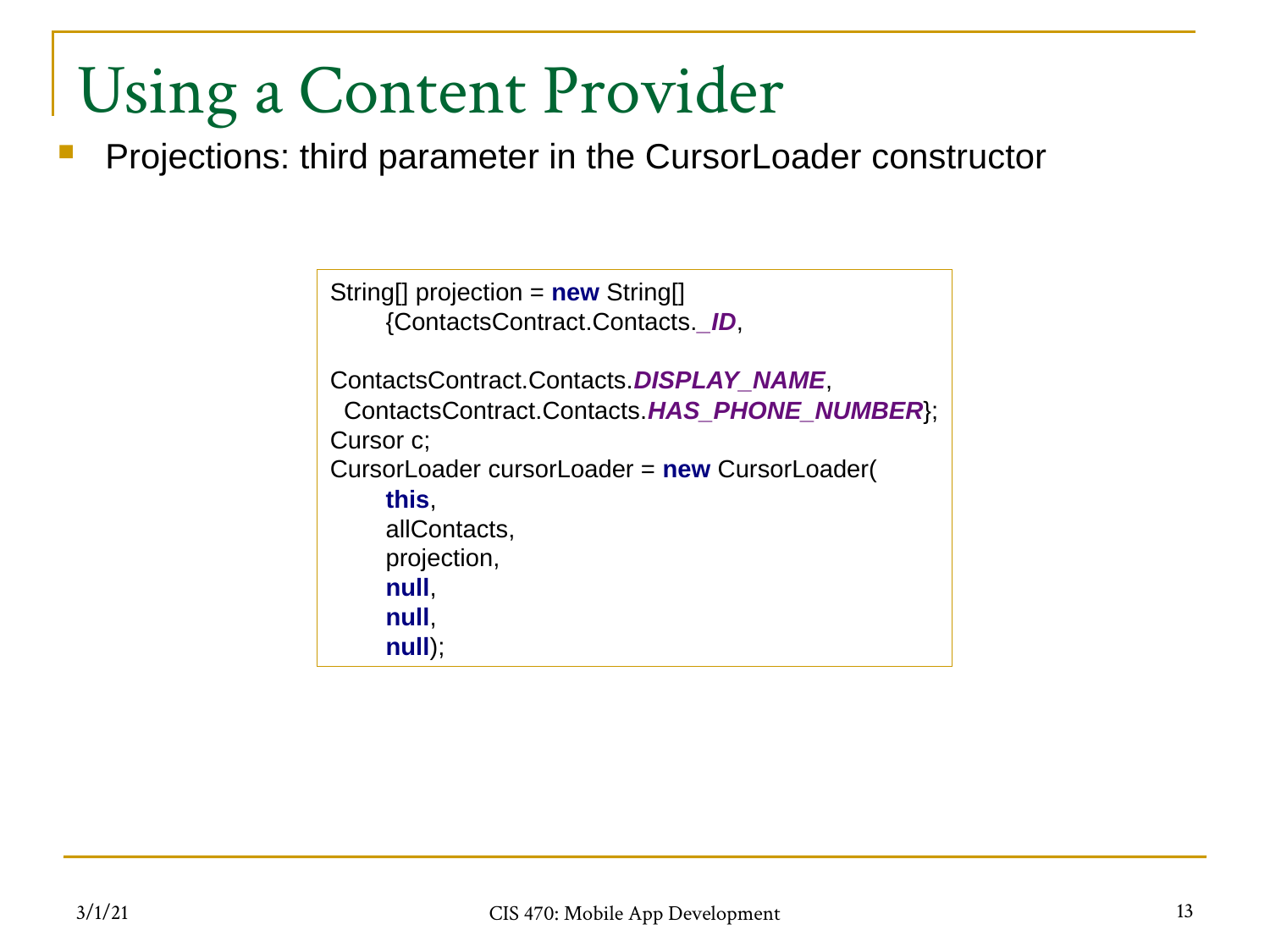

Using a Content Provider
Projections: third parameter in the CursorLoader constructor
String[] projection = new String[]
        {ContactsContract.Contacts._ID,
                ContactsContract.Contacts.DISPLAY_NAME,
  ContactsContract.Contacts.HAS_PHONE_NUMBER};
Cursor c;
CursorLoader cursorLoader = new CursorLoader(
        this,
        allContacts,
        projection,
        null,
        null,
        null);
3/1/21
13
CIS 470: Mobile App Development